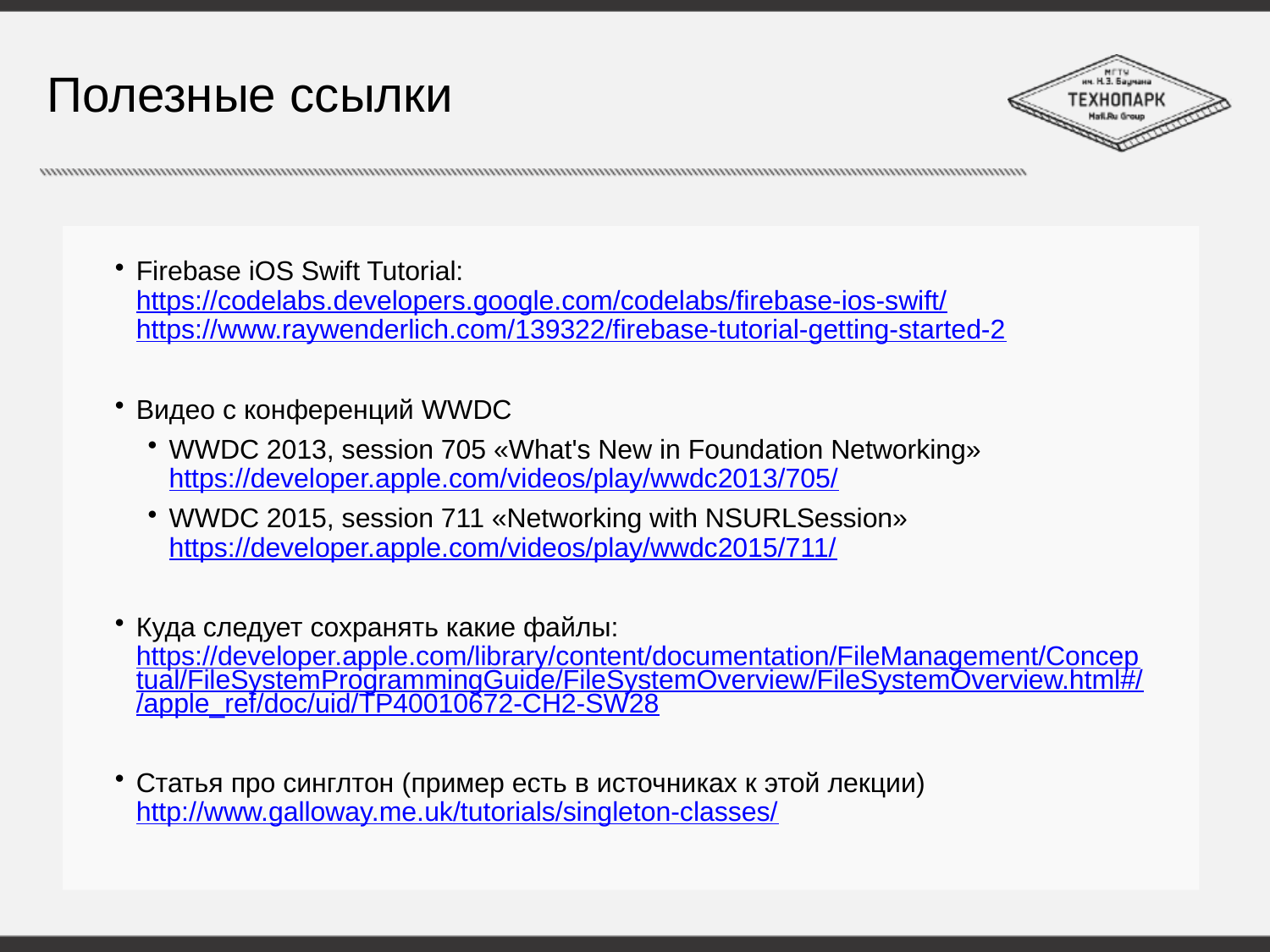

# Полезные ссылки
Firebase iOS Swift Tutorial:
https://codelabs.developers.google.com/codelabs/firebase-ios-swift/
https://www.raywenderlich.com/139322/firebase-tutorial-getting-started-2

Видео с конференций WWDC
WWDC 2013, session 705 «What's New in Foundation Networking» 
https://developer.apple.com/videos/play/wwdc2013/705/
WWDC 2015, session 711 «Networking with NSURLSession»
https://developer.apple.com/videos/play/wwdc2015/711/

Куда следует сохранять какие файлы:
https://developer.apple.com/library/content/documentation/FileManagement/Conceptual/FileSystemProgrammingGuide/FileSystemOverview/FileSystemOverview.html#//apple_ref/doc/uid/TP40010672-CH2-SW28

Статья про синглтон (пример есть в источниках к этой лекции)
http://www.galloway.me.uk/tutorials/singleton-classes/
26